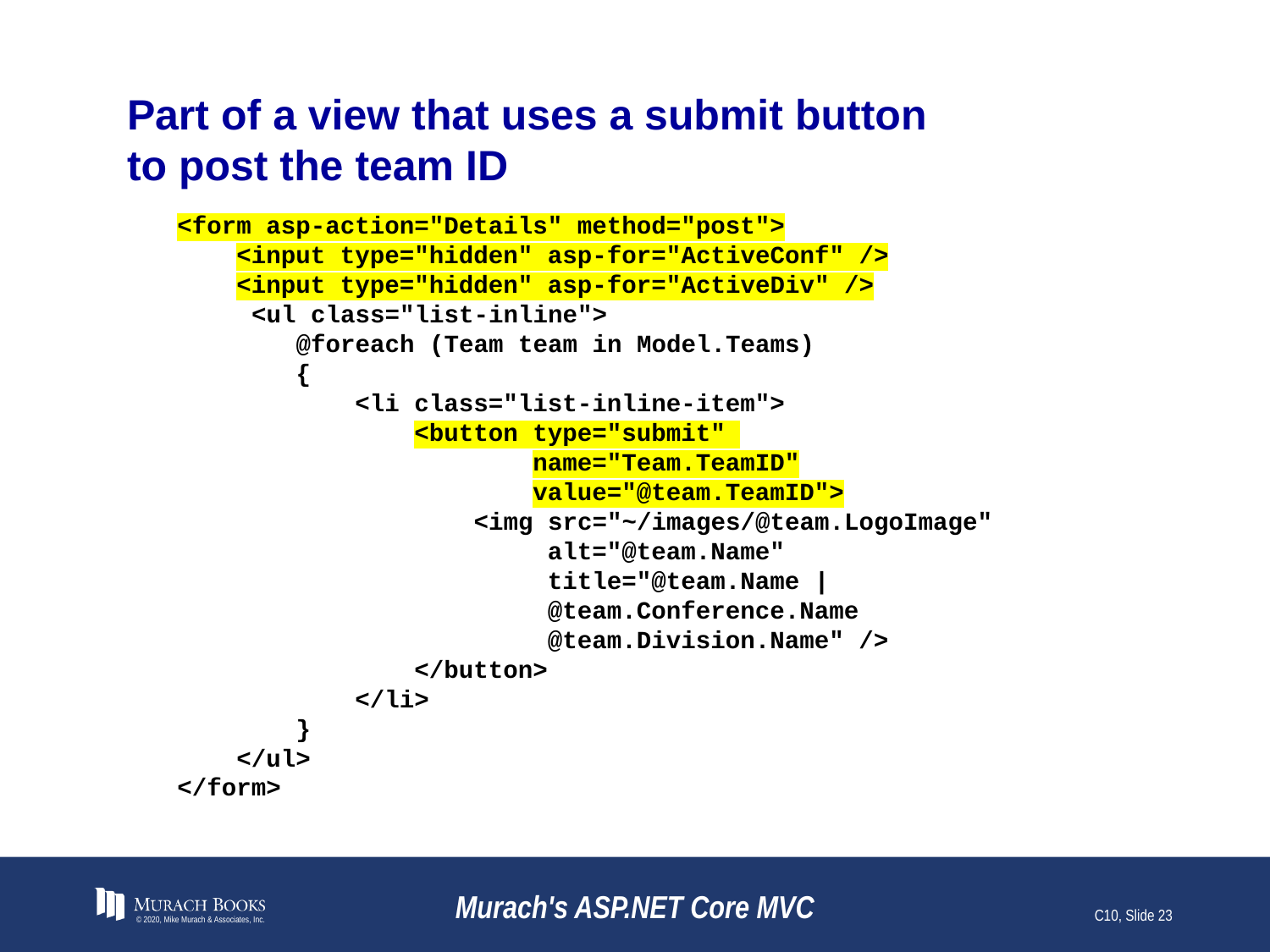

# Part of a view that uses a submit button to post the team ID
<form asp-action="Details" method="post">
    <input type="hidden" asp-for="ActiveConf" />
    <input type="hidden" asp-for="ActiveDiv" />
     <ul class="list-inline">
        @foreach (Team team in Model.Teams)
        {
            <li class="list-inline-item">
                <button type="submit"
                        name="Team.TeamID"
                        value="@team.TeamID">
                    <img src="~/images/@team.LogoImage"
                         alt="@team.Name"
                         title="@team.Name |
                         @team.Conference.Name
                         @team.Division.Name" />
                </button>
            </li>
        }
    </ul>
</form>

© 2020, Mike Murach & Associates, Inc.
Murach's ASP.NET Core MVC

C10, Slide 23